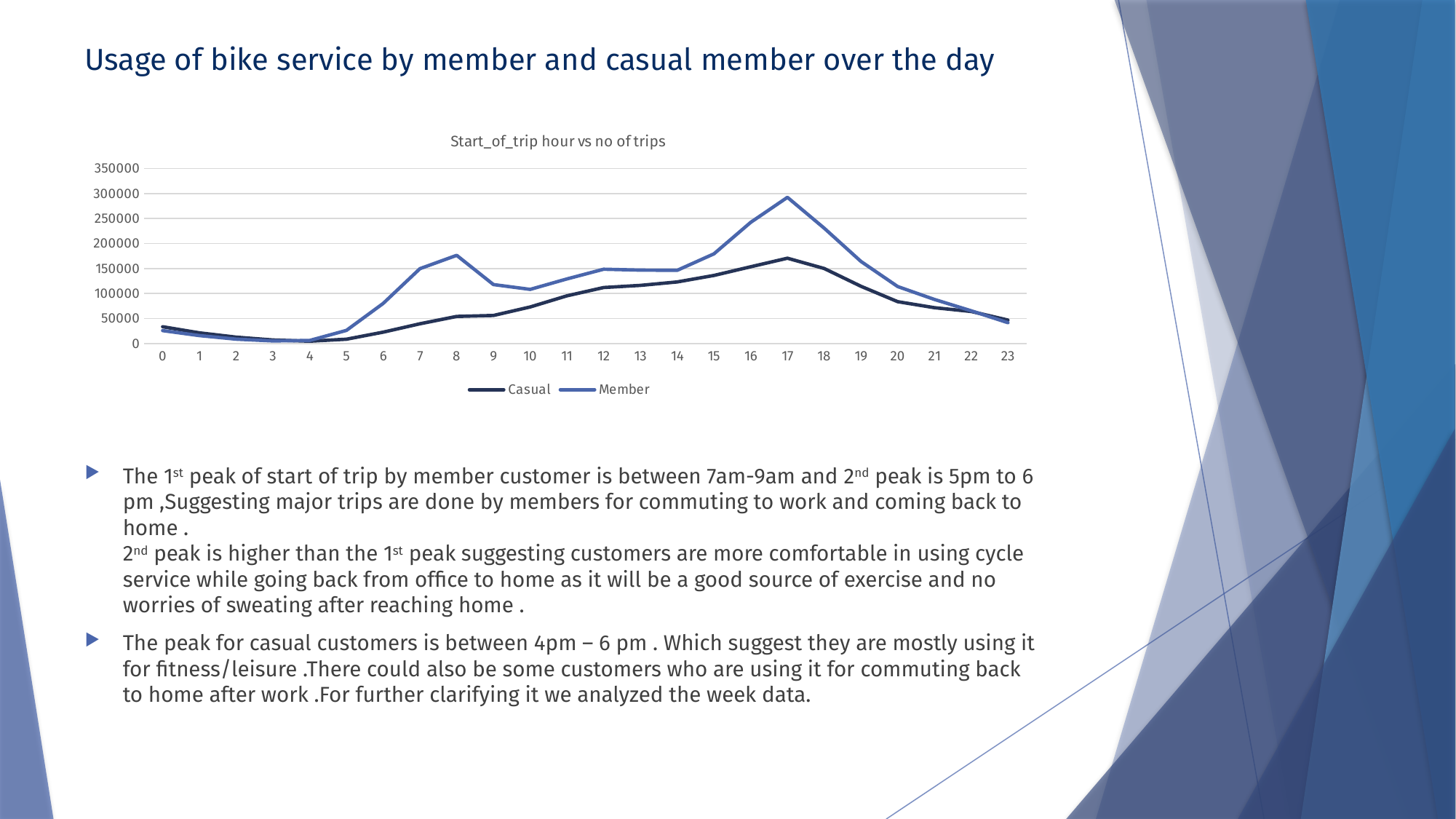

Usage of bike service by member and casual member over the day

### Chart: Start_of_trip hour vs no of trips

| Category | Casual | Member |
|---|---|---|
| 0 | 33594.0 | 25938.0 |
| 1 | 21400.0 | 15898.0 |
| 2 | 12818.0 | 8813.0 |
| 3 | 7185.0 | 5282.0 |
| 4 | 4755.0 | 6248.0 |
| 5 | 8713.0 | 26303.0 |
| 6 | 22792.0 | 80162.0 |
| 7 | 39576.0 | 149712.0 |
| 8 | 54290.0 | 176402.0 |
| 9 | 56172.0 | 117951.0 |
| 10 | 73135.0 | 108279.0 |
| 11 | 95431.0 | 129185.0 |
| 12 | 111986.0 | 148586.0 |
| 13 | 116309.0 | 146811.0 |
| 14 | 123133.0 | 146322.0 |
| 15 | 136153.0 | 179322.0 |
| 16 | 153461.0 | 242343.0 |
| 17 | 170640.0 | 292296.0 |
| 18 | 150051.0 | 230716.0 |
| 19 | 114477.0 | 164135.0 |
| 20 | 83689.0 | 113988.0 |
| 21 | 71705.0 | 88177.0 |
| 22 | 64125.0 | 65502.0 |
| 23 | 46951.0 | 41696.0 |
The 1st peak of start of trip by member customer is between 7am-9am and 2nd peak is 5pm to 6 pm ,Suggesting major trips are done by members for commuting to work and coming back to home .
2nd peak is higher than the 1st peak suggesting customers are more comfortable in using cycle service while going back from office to home as it will be a good source of exercise and no worries of sweating after reaching home .
The peak for casual customers is between 4pm – 6 pm . Which suggest they are mostly using it for fitness/leisure .There could also be some customers who are using it for commuting back to home after work .For further clarifying it we analyzed the week data.